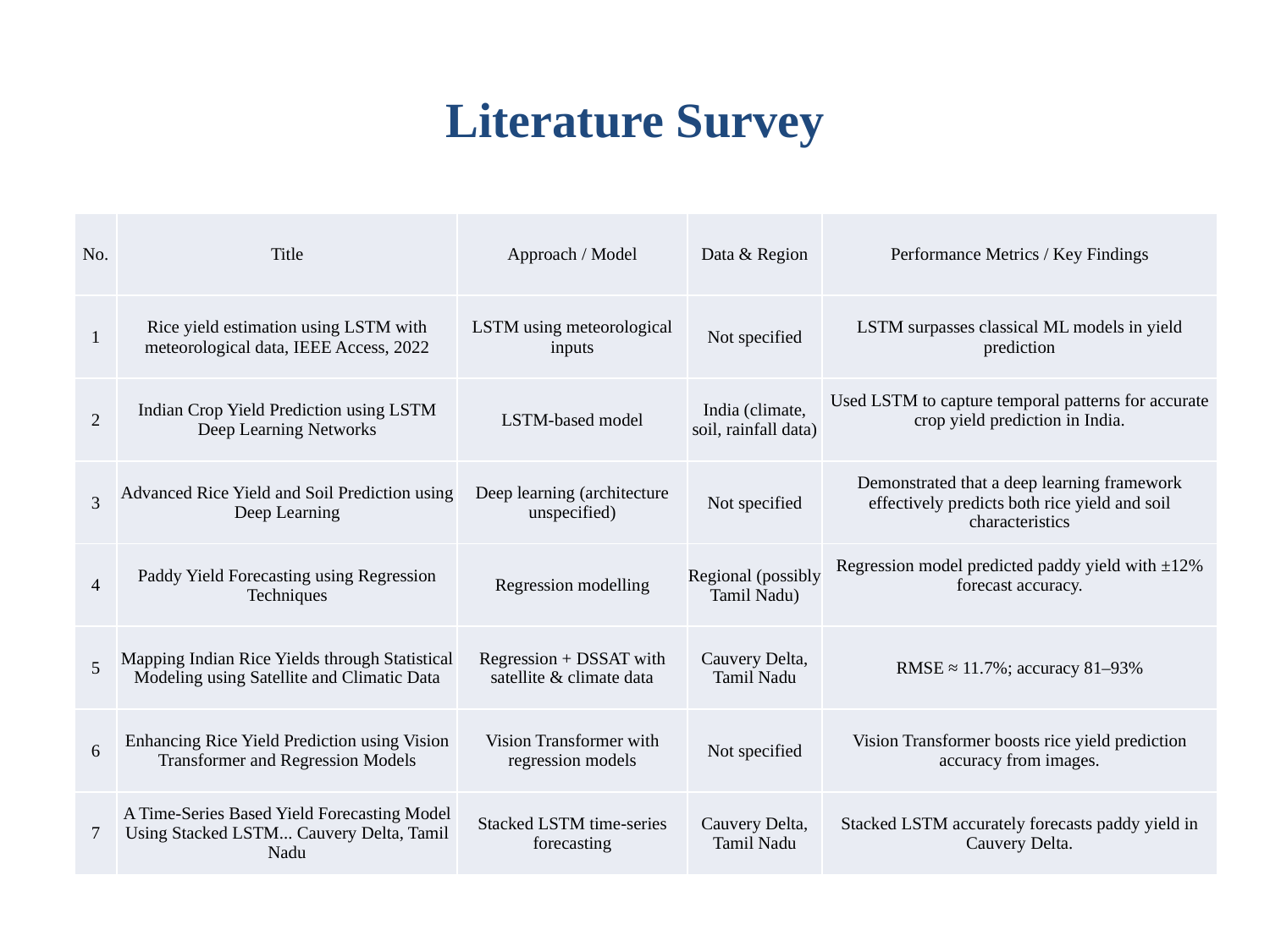

# Literature Survey
| No. | Title | Approach / Model | Data & Region | Performance Metrics / Key Findings |
| --- | --- | --- | --- | --- |
| 1 | Rice yield estimation using LSTM with meteorological data, IEEE Access, 2022 | LSTM using meteorological inputs | Not specified | LSTM surpasses classical ML models in yield prediction |
| 2 | Indian Crop Yield Prediction using LSTM Deep Learning Networks | LSTM-based model | India (climate, soil, rainfall data) | Used LSTM to capture temporal patterns for accurate crop yield prediction in India. |
| 3 | Advanced Rice Yield and Soil Prediction using Deep Learning | Deep learning (architecture unspecified) | Not specified | Demonstrated that a deep learning framework effectively predicts both rice yield and soil characteristics |
| 4 | Paddy Yield Forecasting using Regression Techniques | Regression modelling | Regional (possibly Tamil Nadu) | Regression model predicted paddy yield with ±12% forecast accuracy. |
| 5 | Mapping Indian Rice Yields through Statistical Modeling using Satellite and Climatic Data | Regression + DSSAT with satellite & climate data | Cauvery Delta, Tamil Nadu | RMSE ≈ 11.7%; accuracy 81–93% |
| 6 | Enhancing Rice Yield Prediction using Vision Transformer and Regression Models | Vision Transformer with regression models | Not specified | Vision Transformer boosts rice yield prediction accuracy from images. |
| 7 | A Time‑Series Based Yield Forecasting Model Using Stacked LSTM... Cauvery Delta, Tamil Nadu | Stacked LSTM time-series forecasting | Cauvery Delta, Tamil Nadu | Stacked LSTM accurately forecasts paddy yield in Cauvery Delta. |